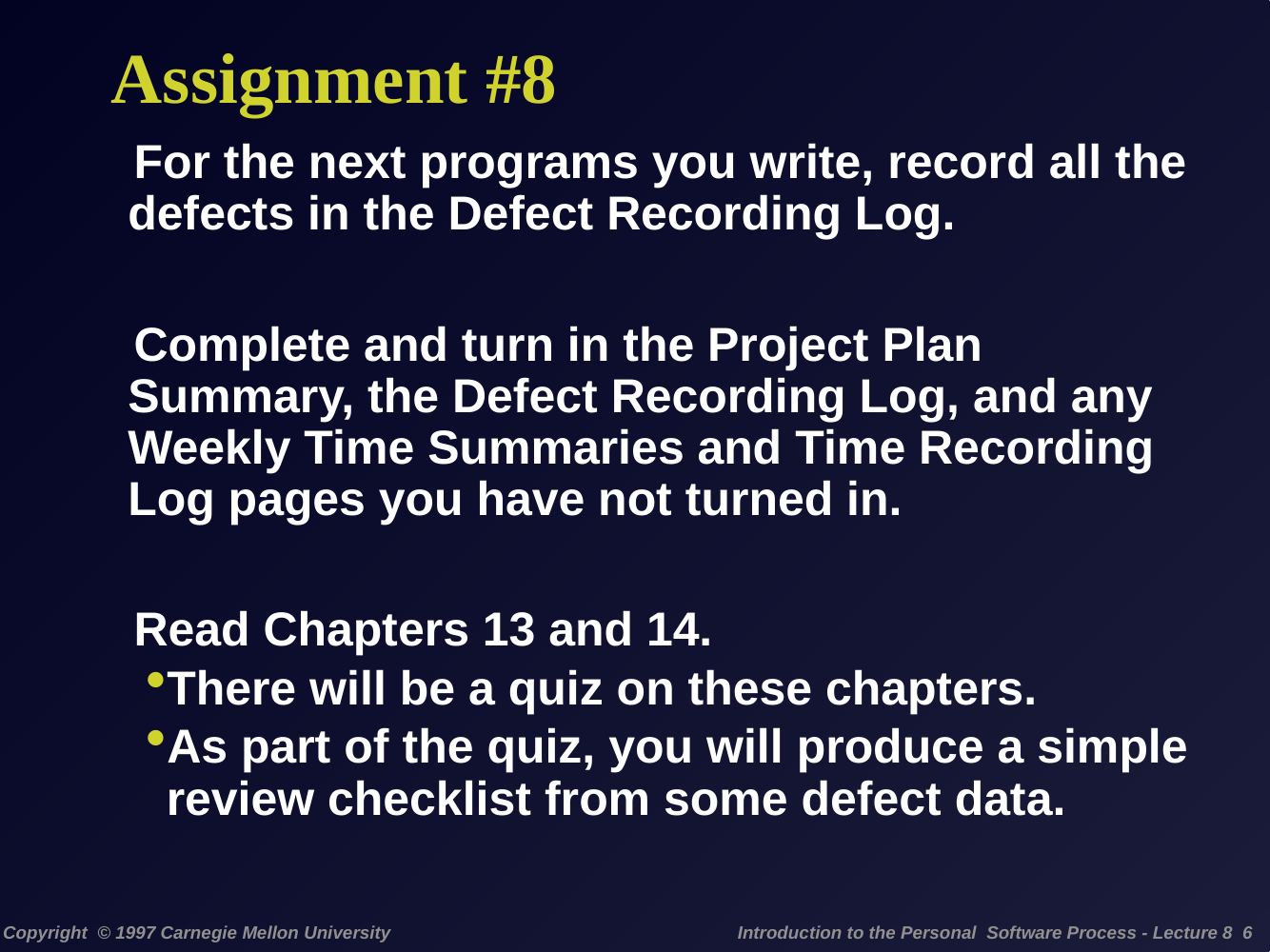

# Assignment #8
For the next programs you write, record all the defects in the Defect Recording Log.

Complete and turn in the Project Plan Summary, the Defect Recording Log, and any Weekly Time Summaries and Time Recording Log pages you have not turned in.

Read Chapters 13 and 14.
There will be a quiz on these chapters.
As part of the quiz, you will produce a simple review checklist from some defect data.